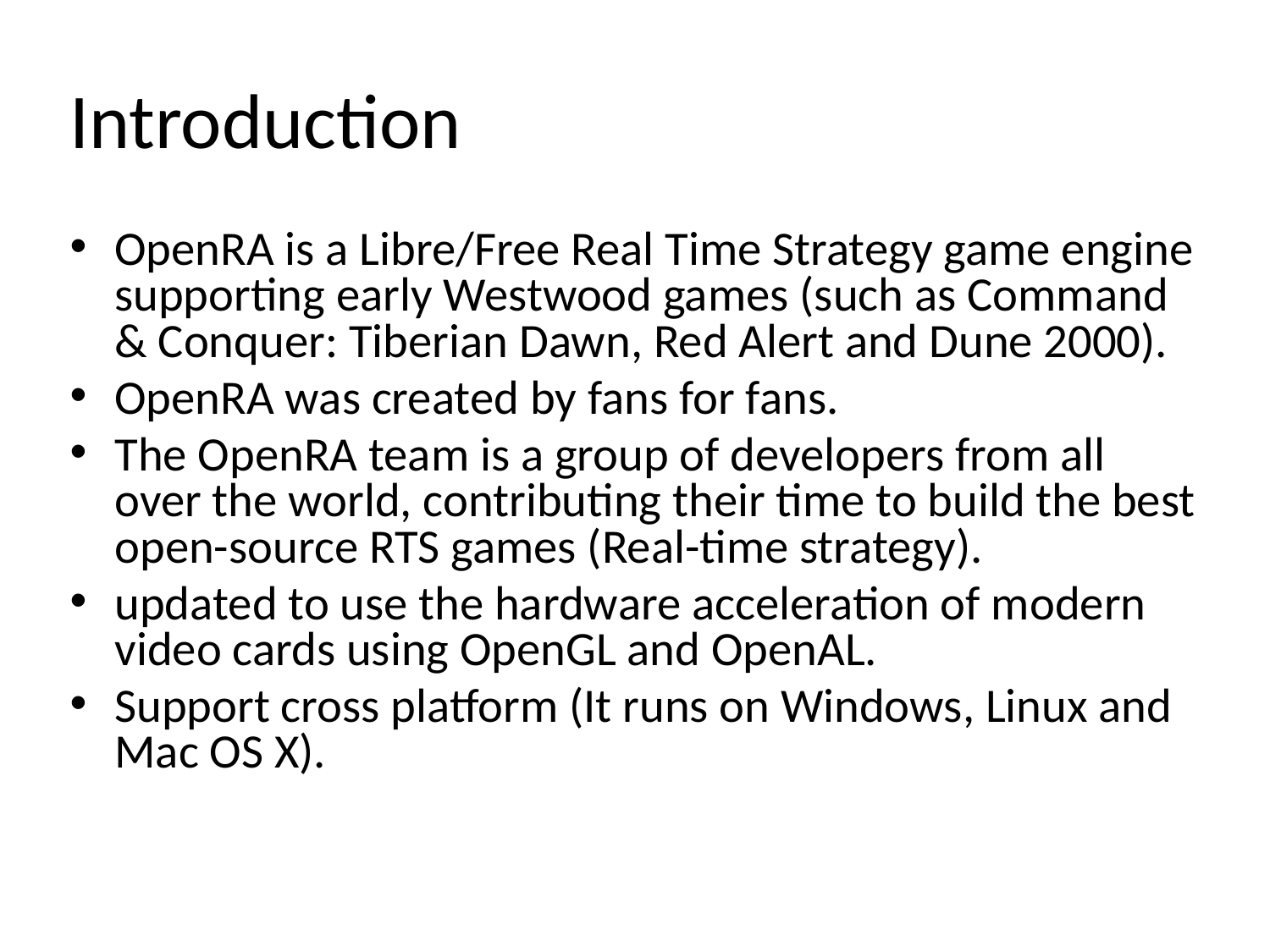

# Introduction
OpenRA is a Libre/Free Real Time Strategy game engine supporting early Westwood games (such as Command & Conquer: Tiberian Dawn, Red Alert and Dune 2000).
OpenRA was created by fans for fans.
The OpenRA team is a group of developers from all over the world, contributing their time to build the best open-source RTS games (Real-time strategy).
updated to use the hardware acceleration of modern video cards using OpenGL and OpenAL.
Support cross platform (It runs on Windows, Linux and Mac OS X).